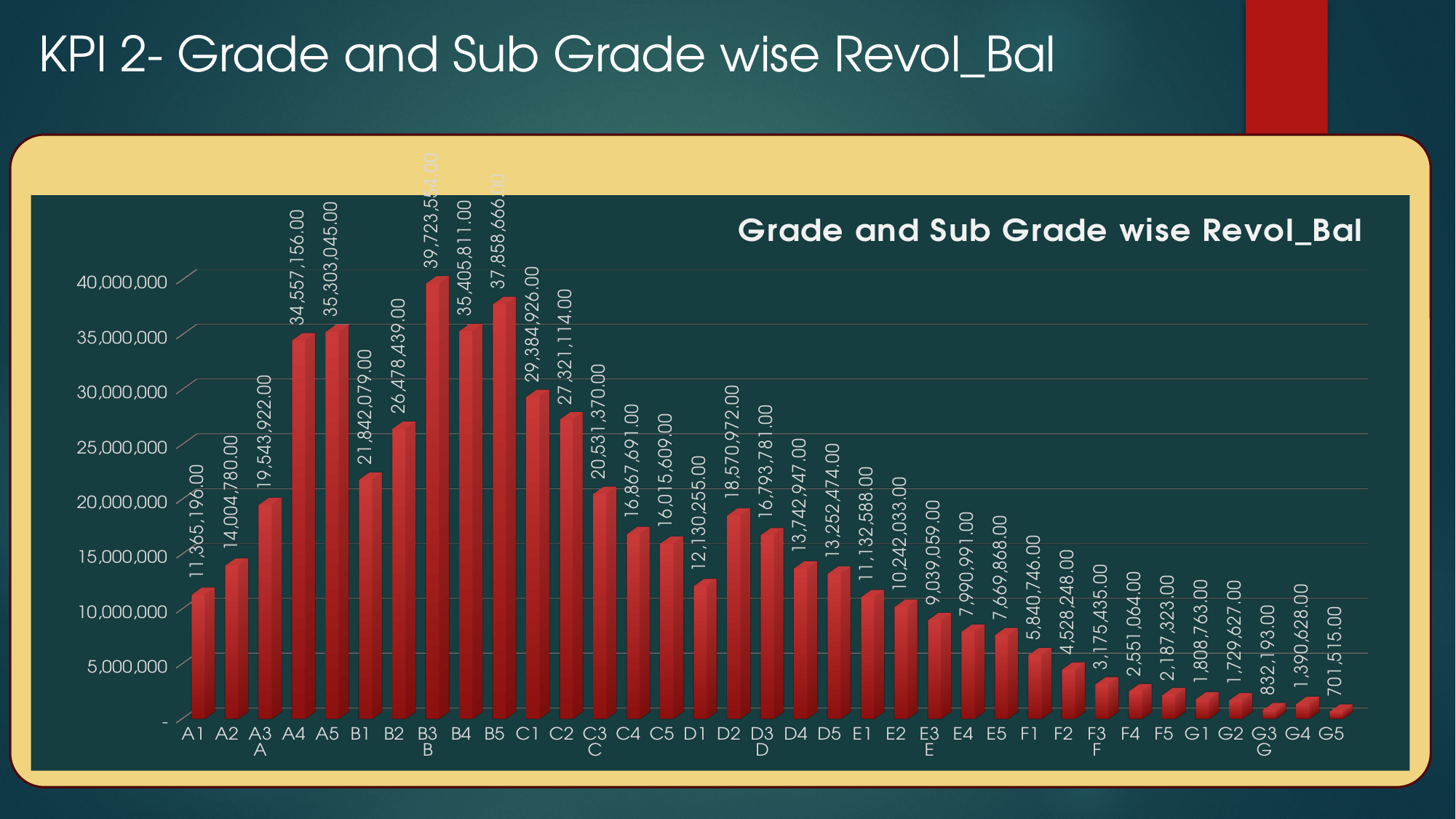

KPI 2- Grade and Sub Grade wise Revol_Bal

[unsupported chart]